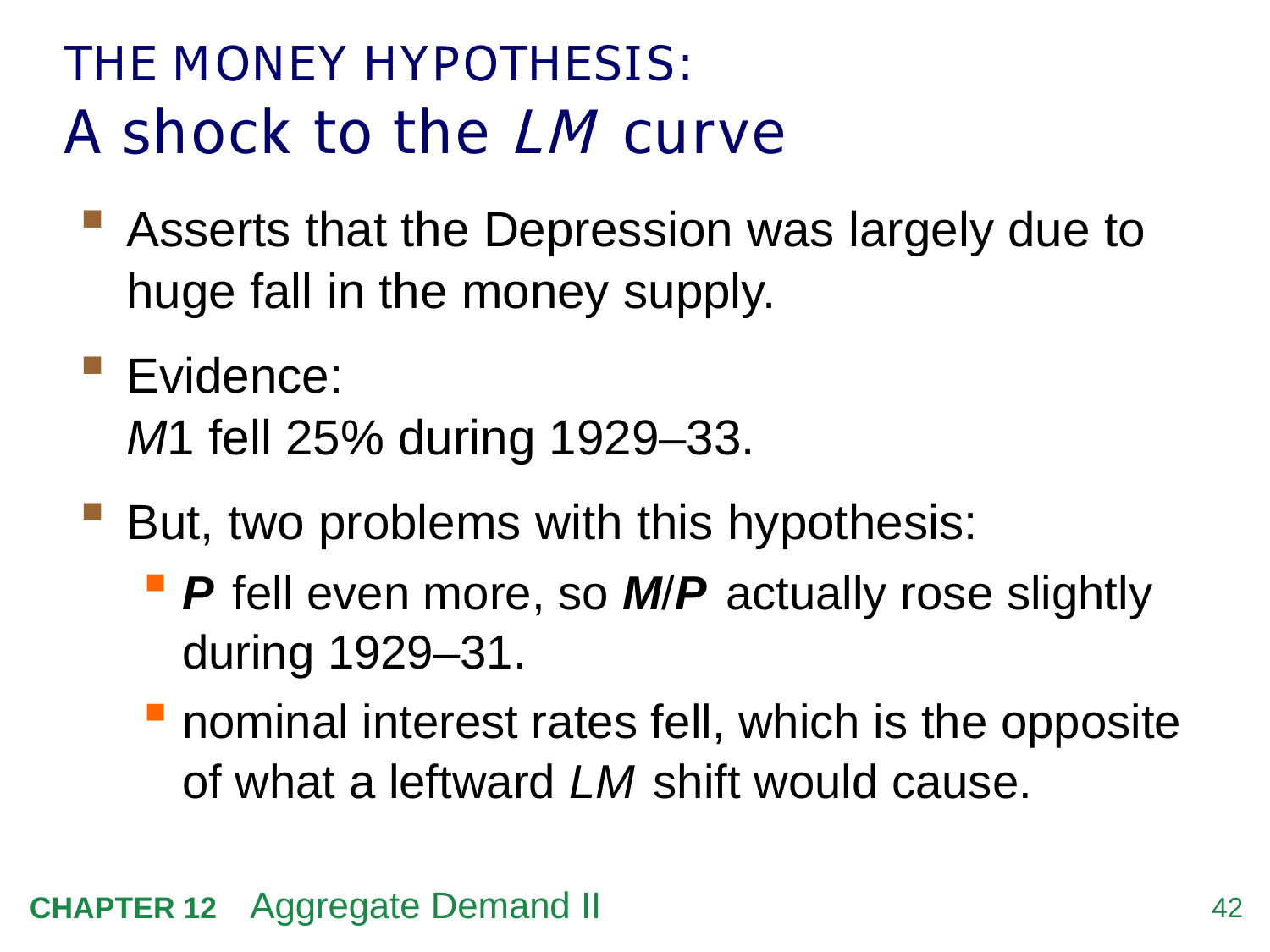

# THE MONEY HYPOTHESIS: A shock to the LM  curve
Asserts that the Depression was largely due to huge fall in the money supply.
Evidence:
M1 fell 25% during 1929–33.
But, two problems with this hypothesis:
P  fell even more, so M/P  actually rose slightly during 1929–31.
nominal interest rates fell, which is the opposite of what a leftward LM  shift would cause.